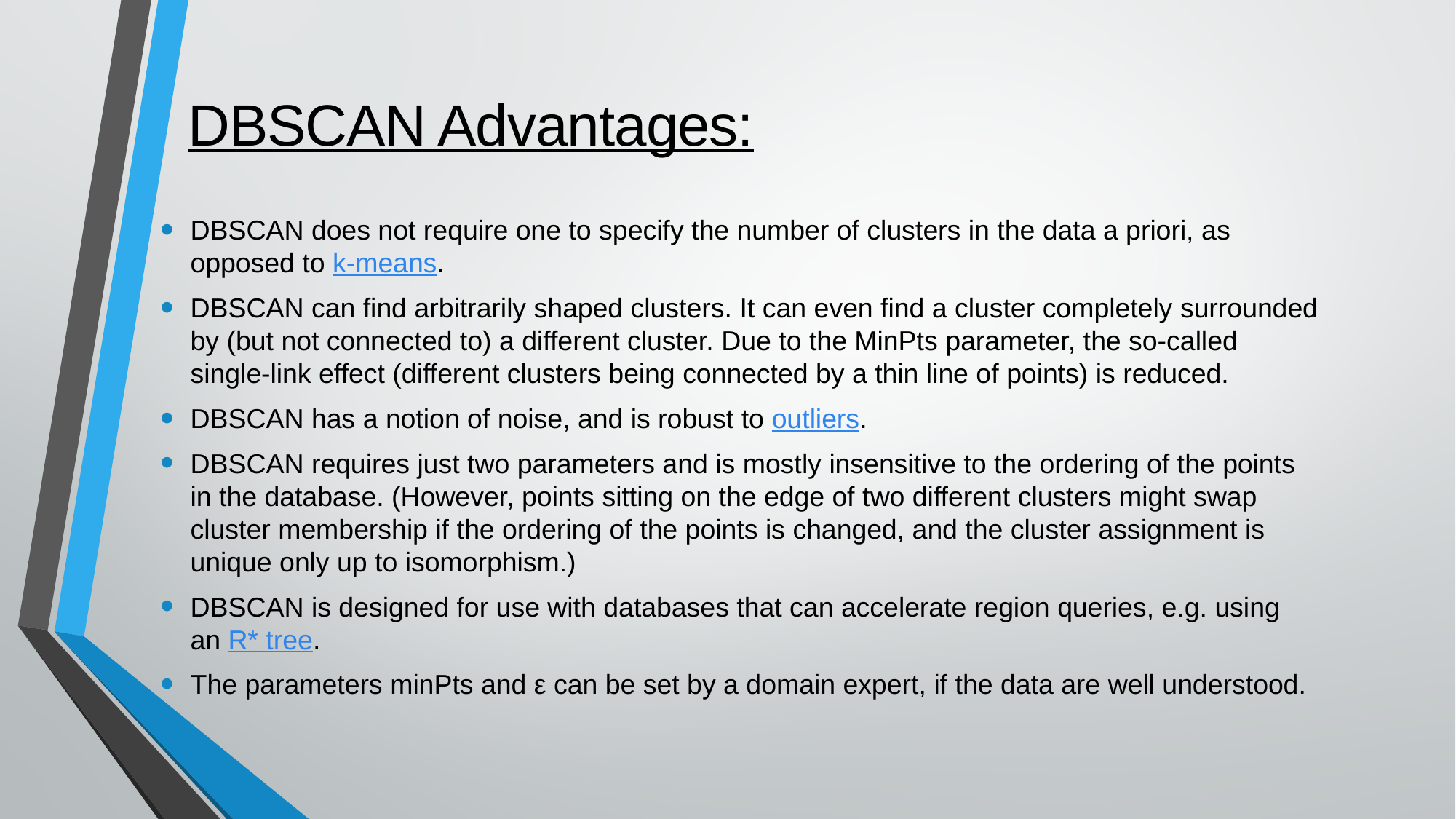

# DBSCAN Advantages:
DBSCAN does not require one to specify the number of clusters in the data a priori, as opposed to k-means.
DBSCAN can find arbitrarily shaped clusters. It can even find a cluster completely surrounded by (but not connected to) a different cluster. Due to the MinPts parameter, the so-called single-link effect (different clusters being connected by a thin line of points) is reduced.
DBSCAN has a notion of noise, and is robust to outliers.
DBSCAN requires just two parameters and is mostly insensitive to the ordering of the points in the database. (However, points sitting on the edge of two different clusters might swap cluster membership if the ordering of the points is changed, and the cluster assignment is unique only up to isomorphism.)
DBSCAN is designed for use with databases that can accelerate region queries, e.g. using an R* tree.
The parameters minPts and ε can be set by a domain expert, if the data are well understood.